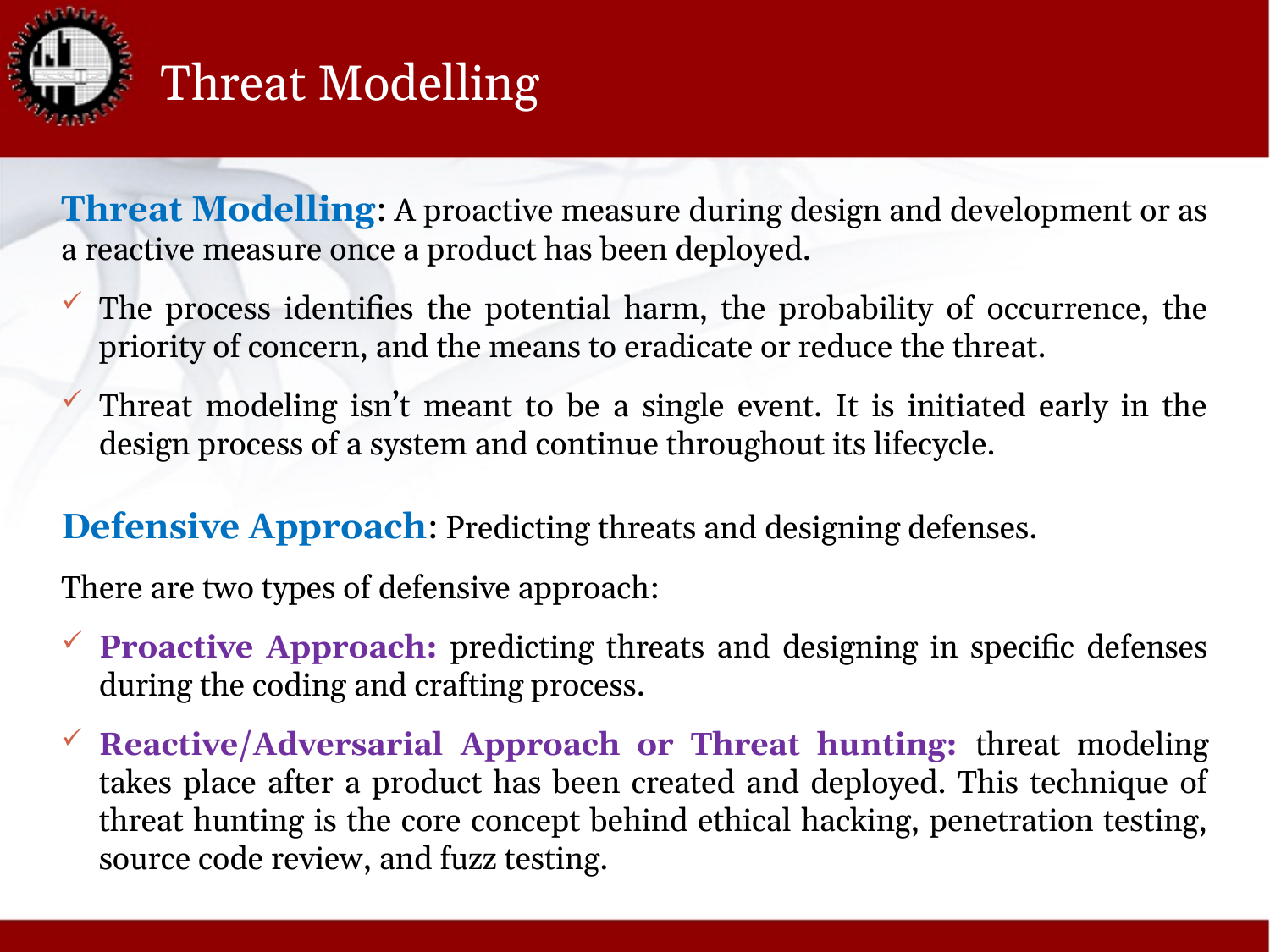

# Threat Modelling
Threat Modelling: A proactive measure during design and development or as a reactive measure once a product has been deployed.
The process identifies the potential harm, the probability of occurrence, the priority of concern, and the means to eradicate or reduce the threat.
Threat modeling isn’t meant to be a single event. It is initiated early in the design process of a system and continue throughout its lifecycle.
Defensive Approach: Predicting threats and designing defenses.
There are two types of defensive approach:
Proactive Approach: predicting threats and designing in specific defenses during the coding and crafting process.
Reactive/Adversarial Approach or Threat hunting: threat modeling takes place after a product has been created and deployed. This technique of threat hunting is the core concept behind ethical hacking, penetration testing, source code review, and fuzz testing.